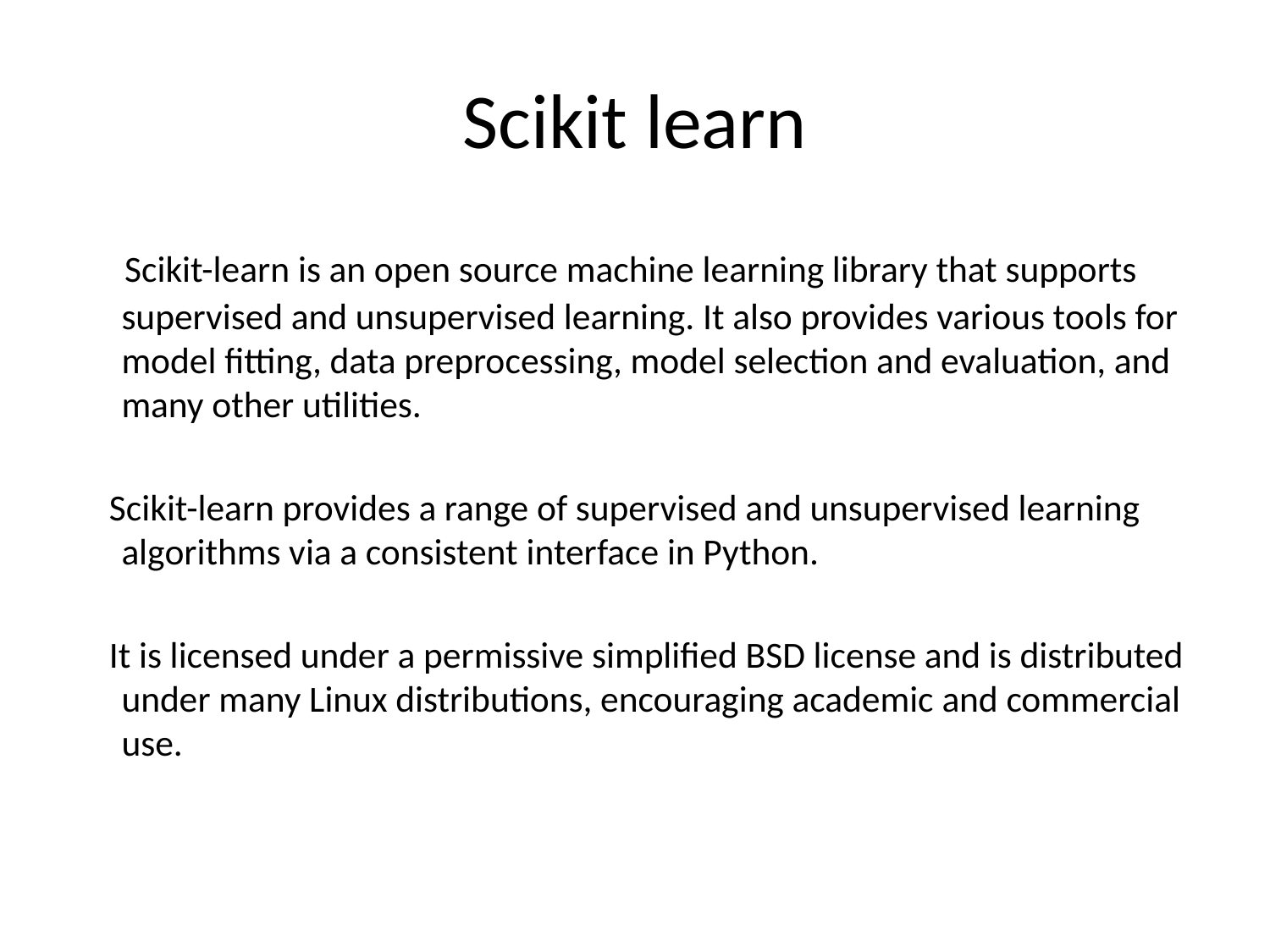

# Scikit learn
    Scikit-learn is an open source machine learning library that supports supervised and unsupervised learning. It also provides various tools for model fitting, data preprocessing, model selection and evaluation, and many other utilities.

    Scikit-learn provides a range of supervised and unsupervised learning algorithms via a consistent interface in Python.

    It is licensed under a permissive simplified BSD license and is distributed under many Linux distributions, encouraging academic and commercial use.